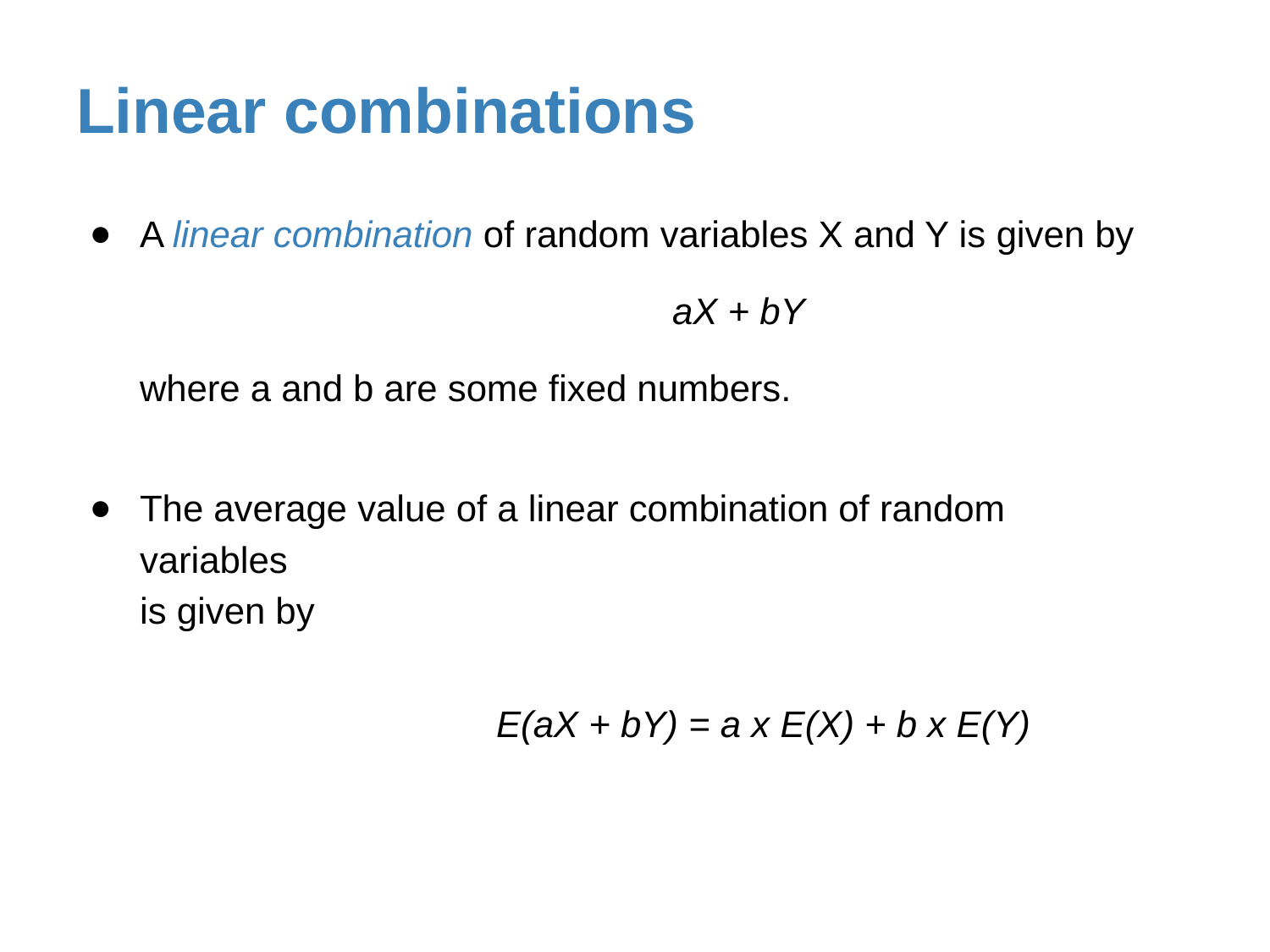

# Linear combinations
A linear combination of random variables X and Y is given by
		                                 aX + bY
where a and b are some fixed numbers.
The average value of a linear combination of random variables
is given by

		                E(aX + bY) = a x E(X) + b x E(Y)